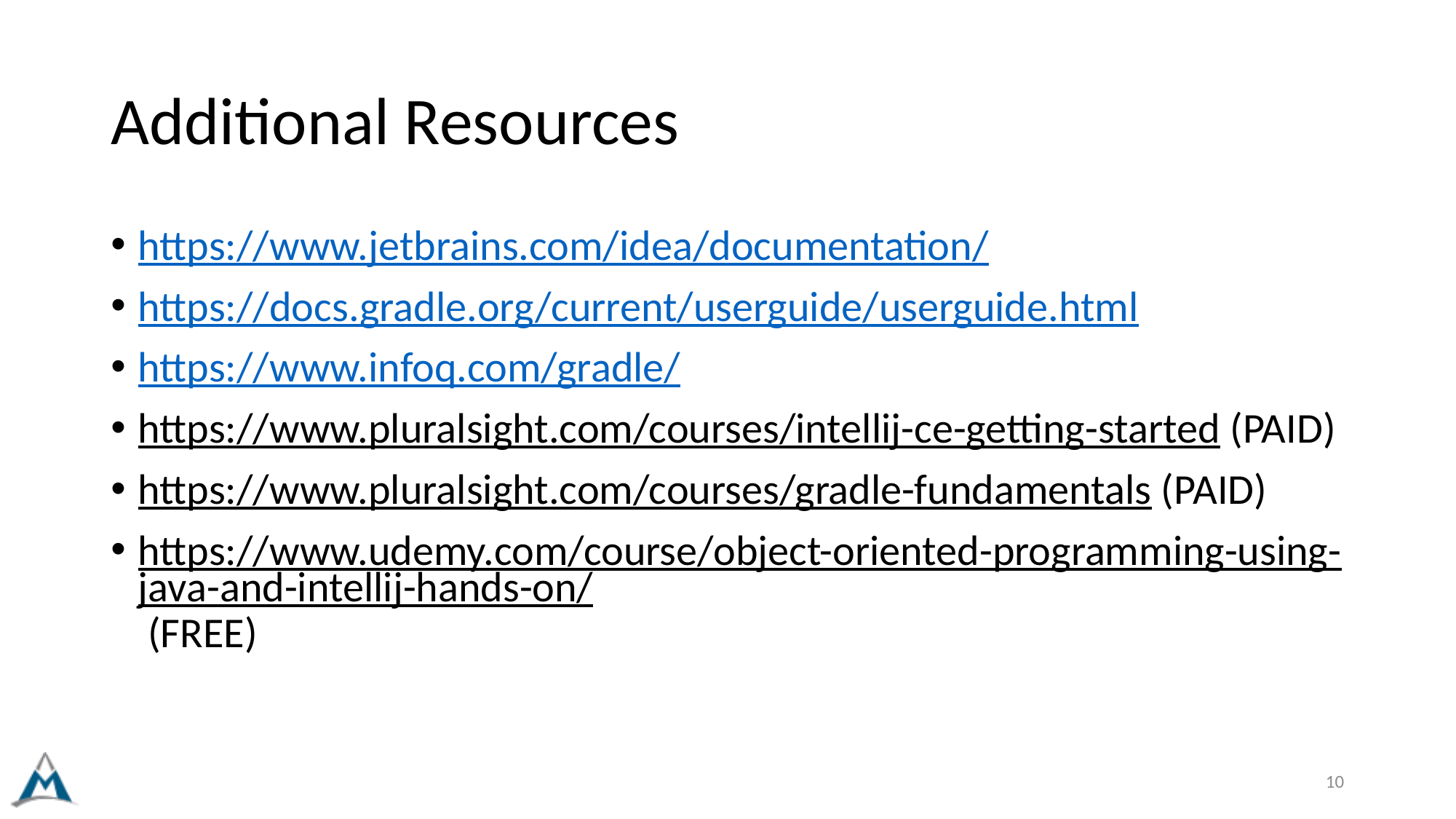

# Additional Resources
https://www.jetbrains.com/idea/documentation/
https://docs.gradle.org/current/userguide/userguide.html
https://www.infoq.com/gradle/
https://www.pluralsight.com/courses/intellij-ce-getting-started (PAID)
https://www.pluralsight.com/courses/gradle-fundamentals (PAID)
https://www.udemy.com/course/object-oriented-programming-using-java-and-intellij-hands-on/ (FREE)

10